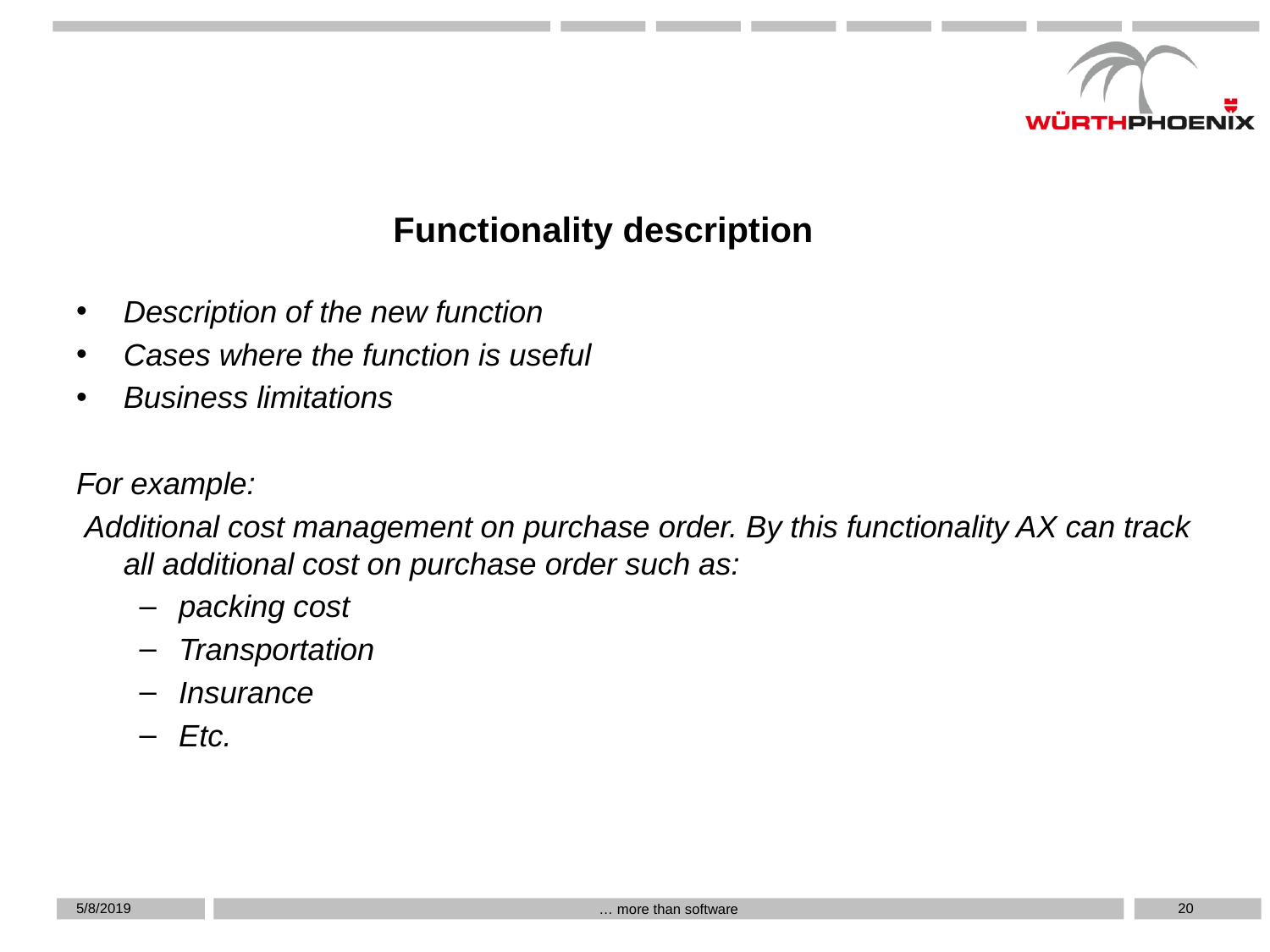

Functionality description
Description of the new function
Cases where the function is useful
Business limitations

For example:
 Additional cost management on purchase order. By this functionality AX can track all additional cost on purchase order such as:
packing cost
Transportation
Insurance
Etc.

5/8/2019
20